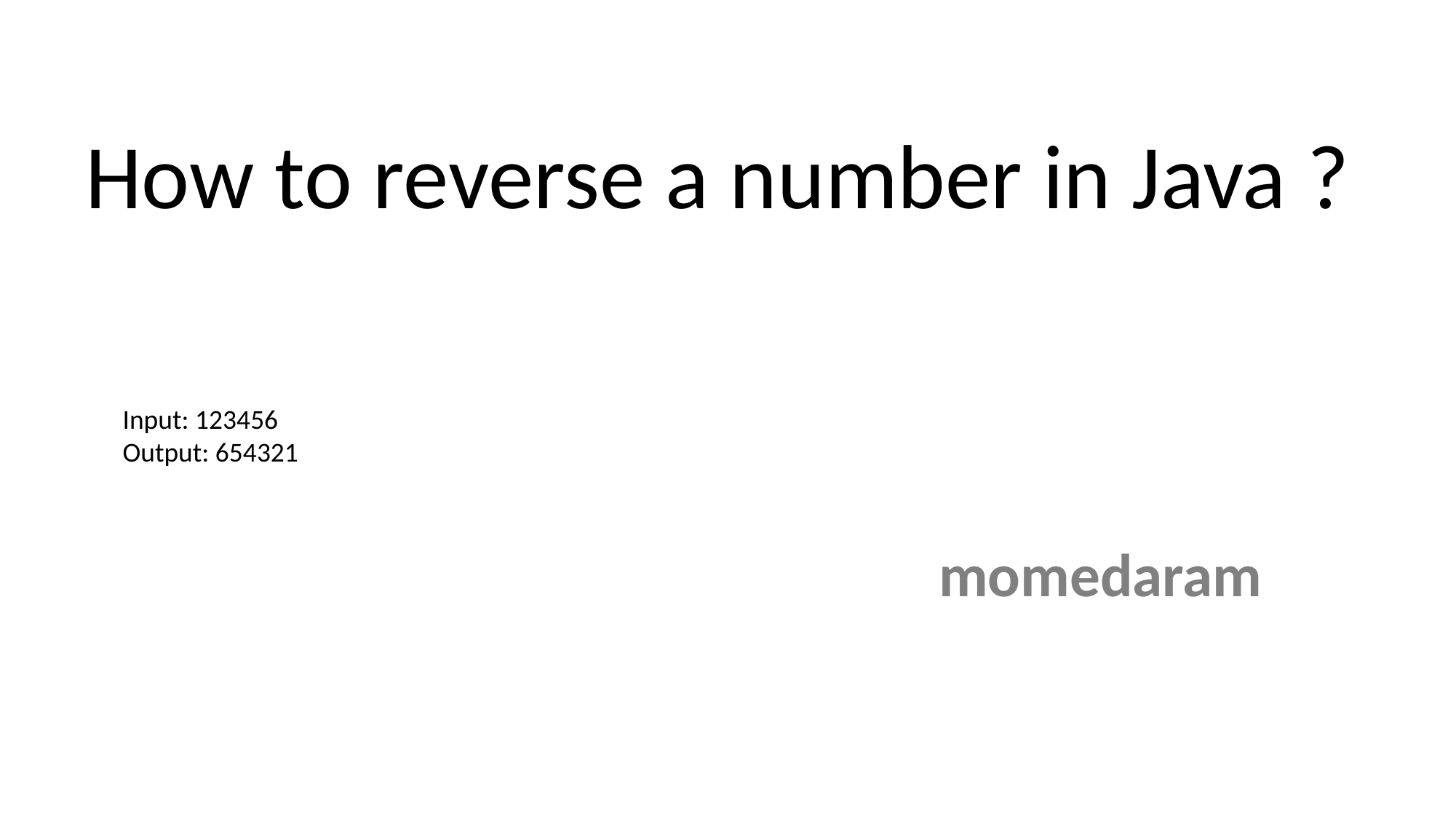

# How to reverse a number in Java ?
Input: 123456
Output: 654321

momedaram